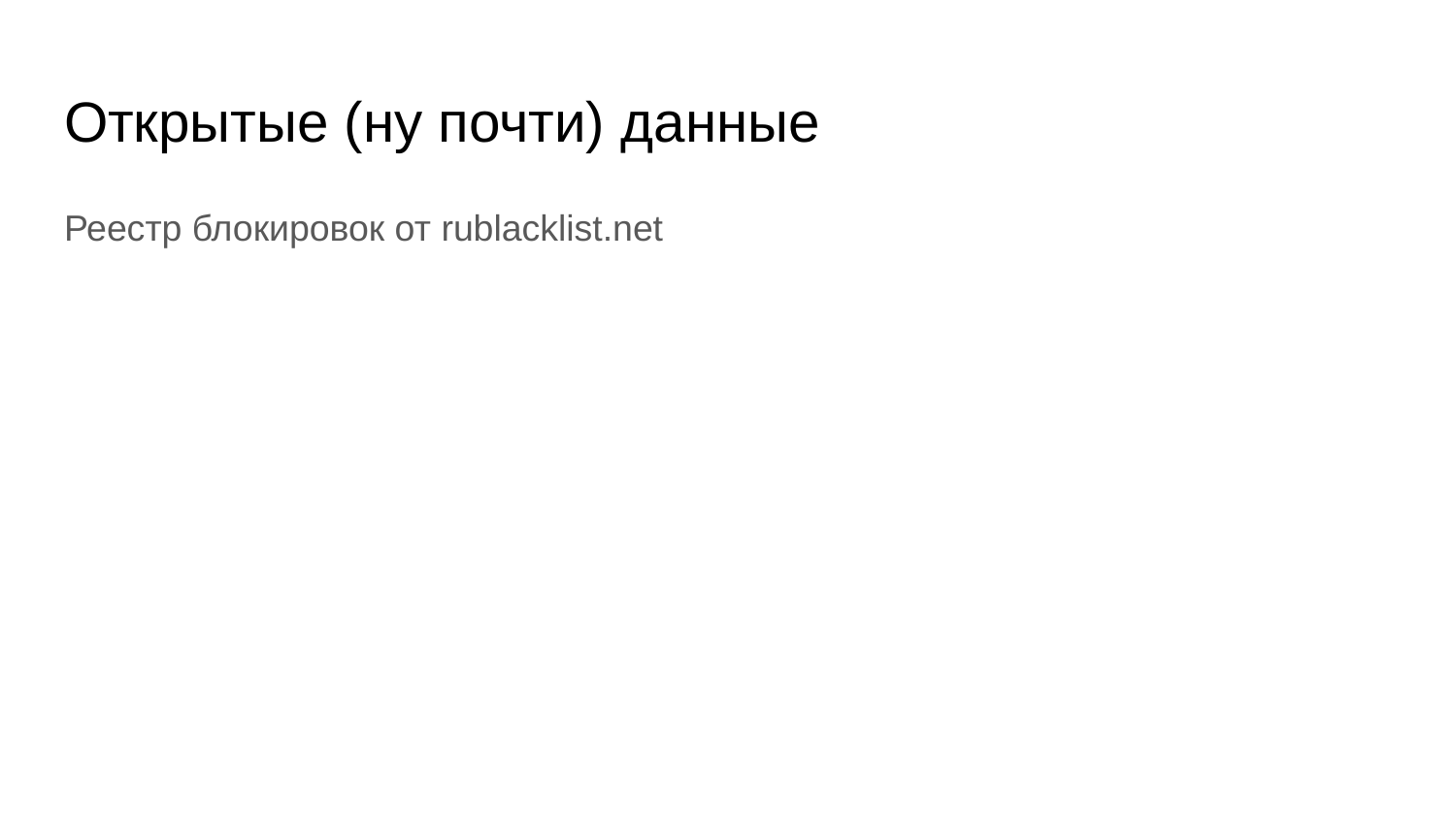

# Открытые (ну почти) данные
Реестр блокировок от rublacklist.net